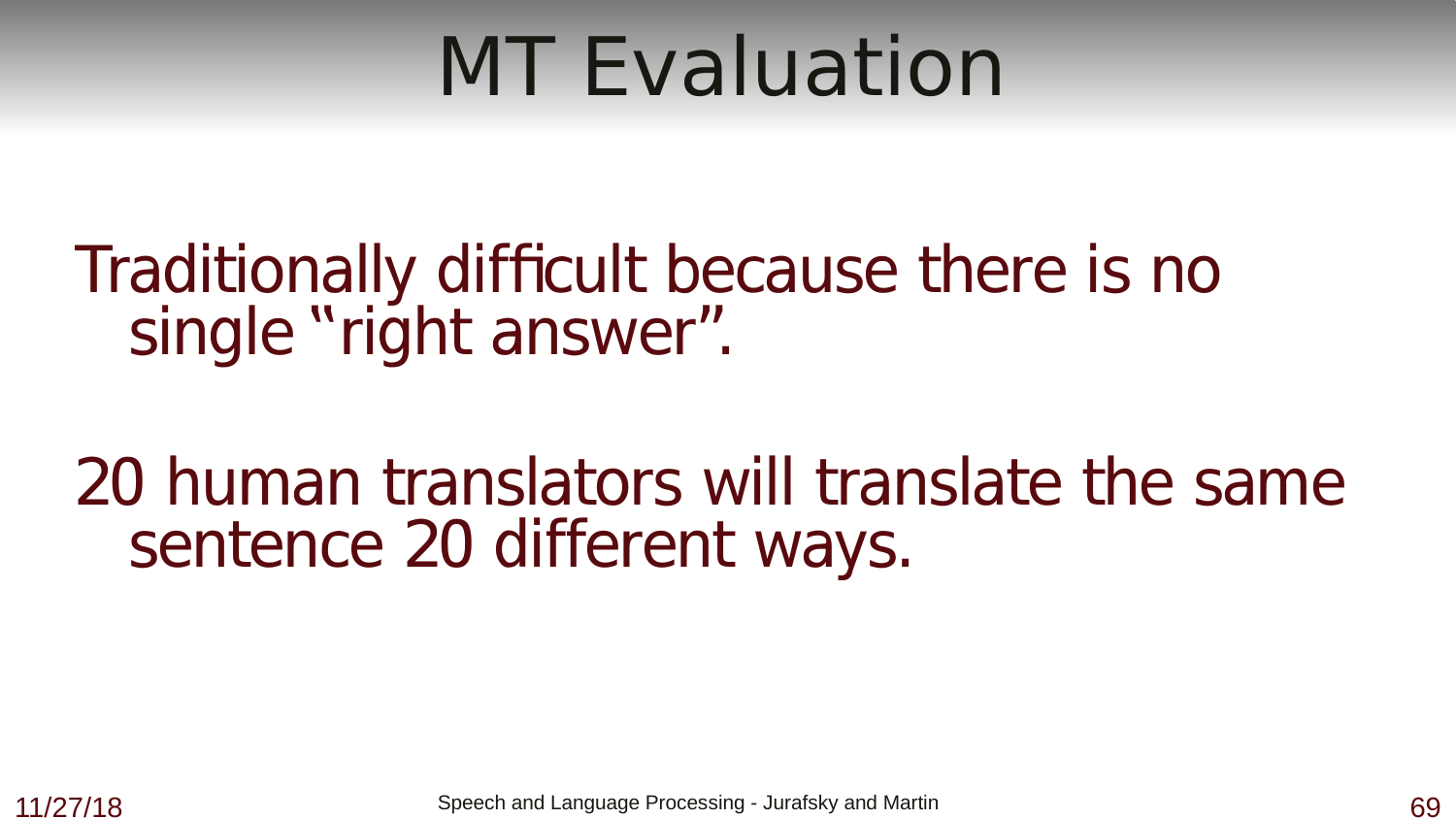

# MT Evaluation

Traditionally difficult because there is no single “right answer”.

20 human translators will translate the same sentence 20 different ways.
11/27/18
                                         Speech and Language Processing - Jurafsky and Martin
69